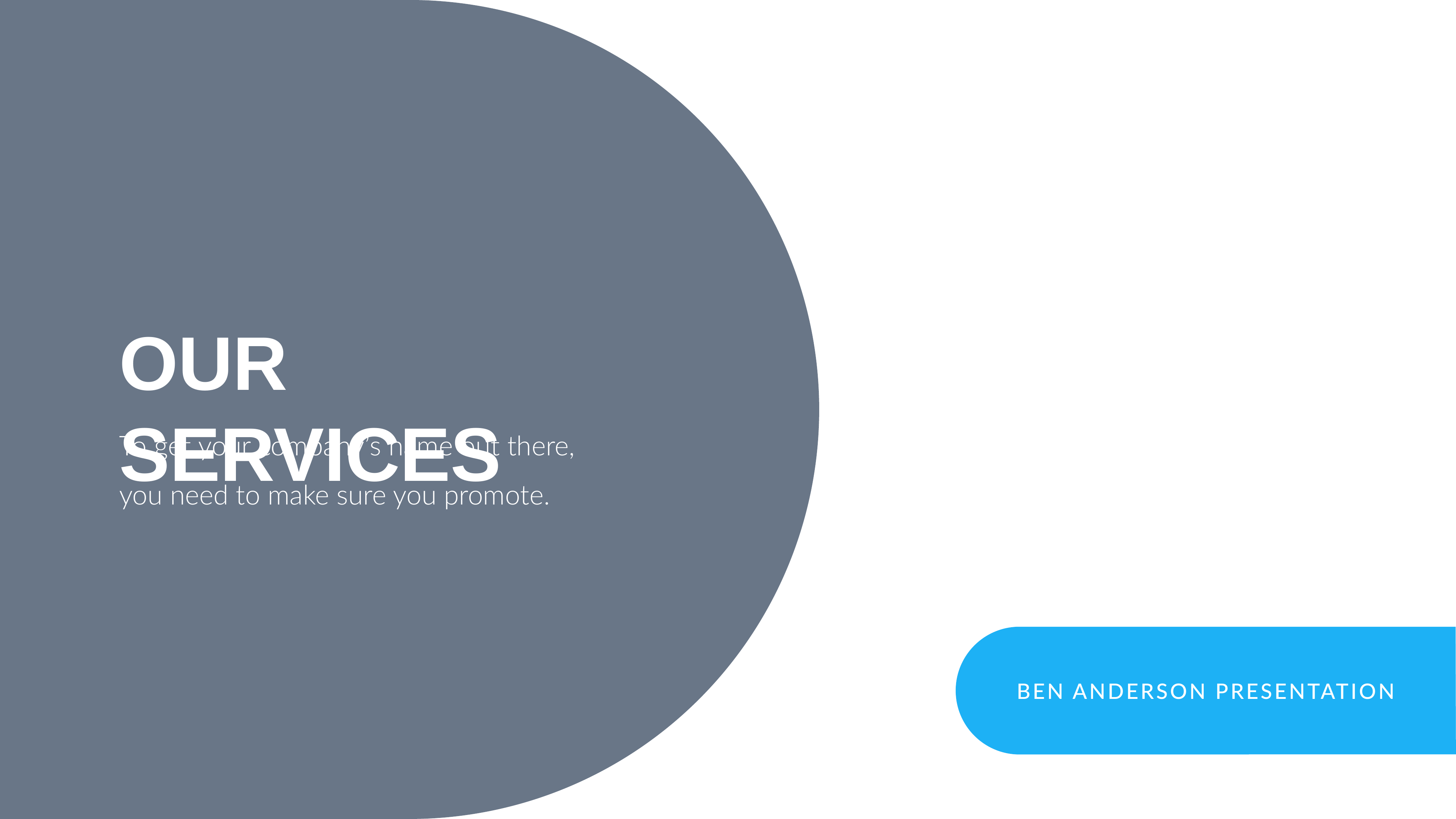

OUR SERVICES
To get your company’s name out there, you need to make sure you promote.

BEN ANDERSON PRESENTATION